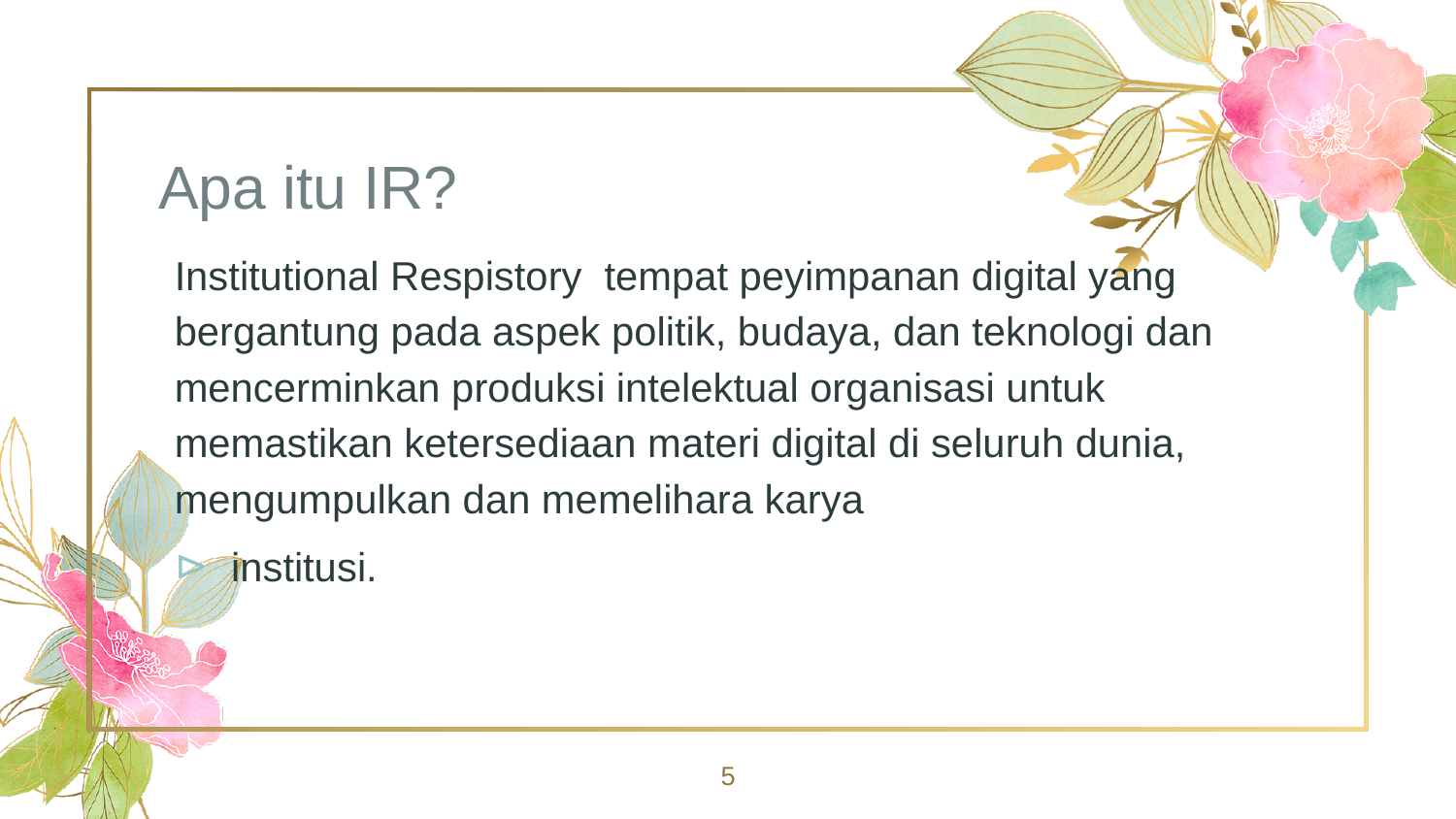

# Apa itu IR?
Institutional Respistory  tempat peyimpanan digital yang bergantung pada aspek politik, budaya, dan teknologi dan mencerminkan produksi intelektual organisasi untuk memastikan ketersediaan materi digital di seluruh dunia, mengumpulkan dan memelihara karya
institusi.
5